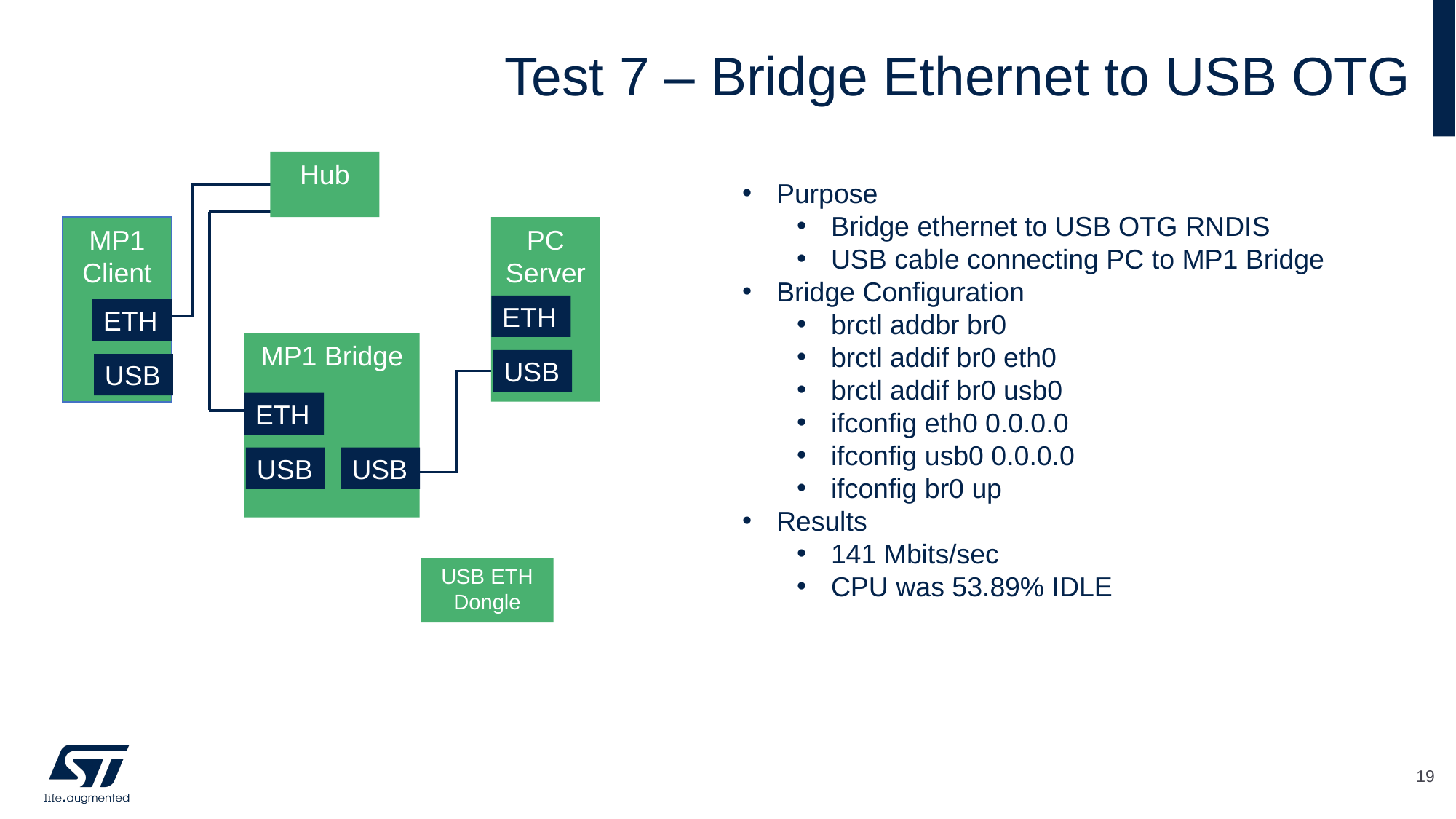

# Test 7 – Bridge Ethernet to USB OTG
Hub
Purpose
Bridge ethernet to USB OTG RNDIS
USB cable connecting PC to MP1 Bridge
Bridge Configuration
brctl addbr br0
brctl addif br0 eth0
brctl addif br0 usb0
ifconfig eth0 0.0.0.0
ifconfig usb0 0.0.0.0
ifconfig br0 up
Results
141 Mbits/sec
CPU was 53.89% IDLE
PC Server
MP1 Client
ETH
ETH
MP1 Bridge
USB
USB
ETH
USB
USB
USB ETH Dongle
19